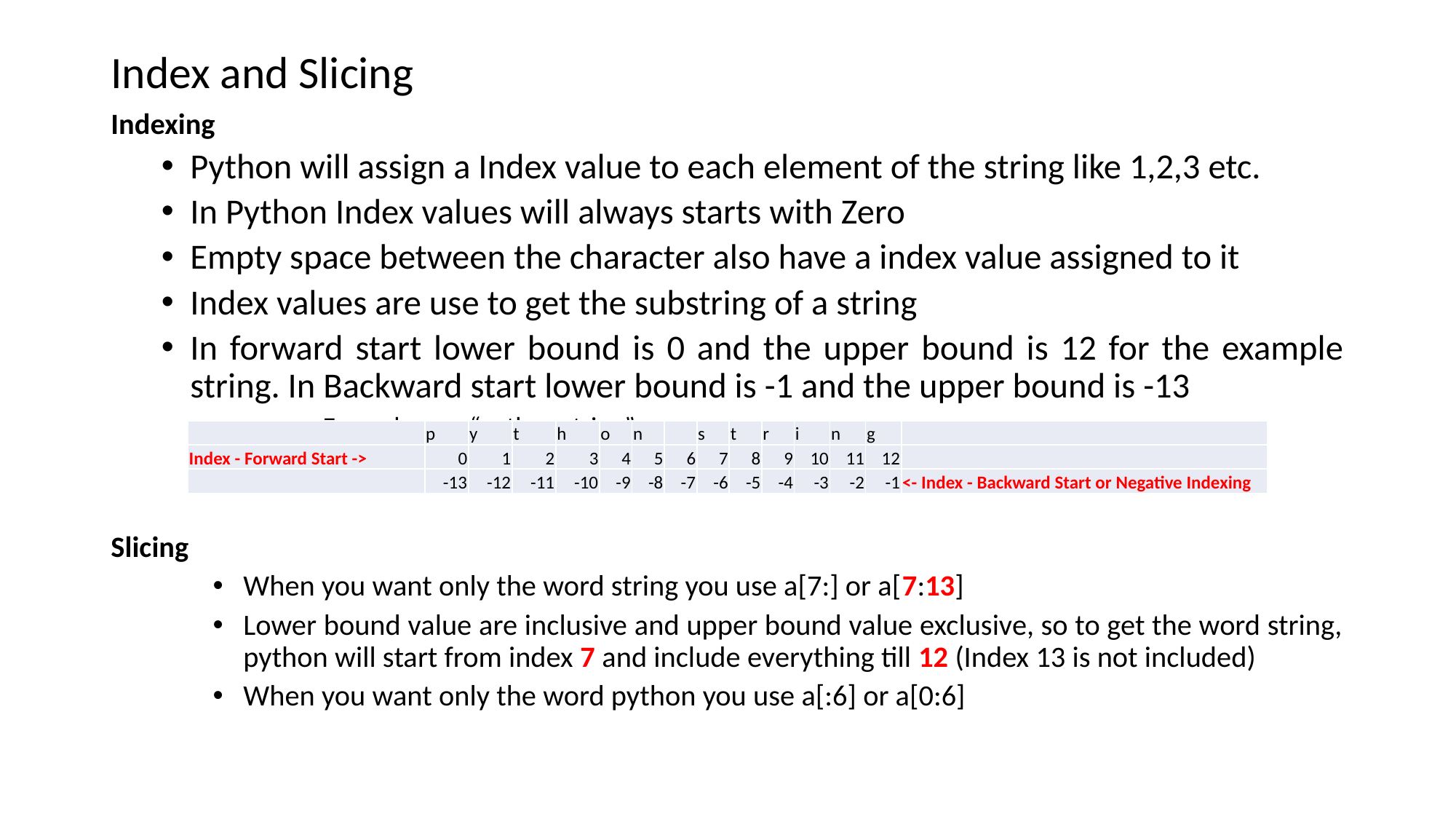

# Index and Slicing
Indexing
Python will assign a Index value to each element of the string like 1,2,3 etc.
In Python Index values will always starts with Zero
Empty space between the character also have a index value assigned to it
Index values are use to get the substring of a string
In forward start lower bound is 0 and the upper bound is 12 for the example string. In Backward start lower bound is -1 and the upper bound is -13
Example : a = “python string”

Slicing
When you want only the word string you use a[7:] or a[7:13]
Lower bound value are inclusive and upper bound value exclusive, so to get the word string, python will start from index 7 and include everything till 12 (Index 13 is not included)
When you want only the word python you use a[:6] or a[0:6]

|  | p | y | t | h | o | n |  | s | t | r | i | n | g |  |
| --- | --- | --- | --- | --- | --- | --- | --- | --- | --- | --- | --- | --- | --- | --- |
| Index - Forward Start -> | 0 | 1 | 2 | 3 | 4 | 5 | 6 | 7 | 8 | 9 | 10 | 11 | 12 |  |
|  | -13 | -12 | -11 | -10 | -9 | -8 | -7 | -6 | -5 | -4 | -3 | -2 | -1 | <- Index - Backward Start or Negative Indexing |